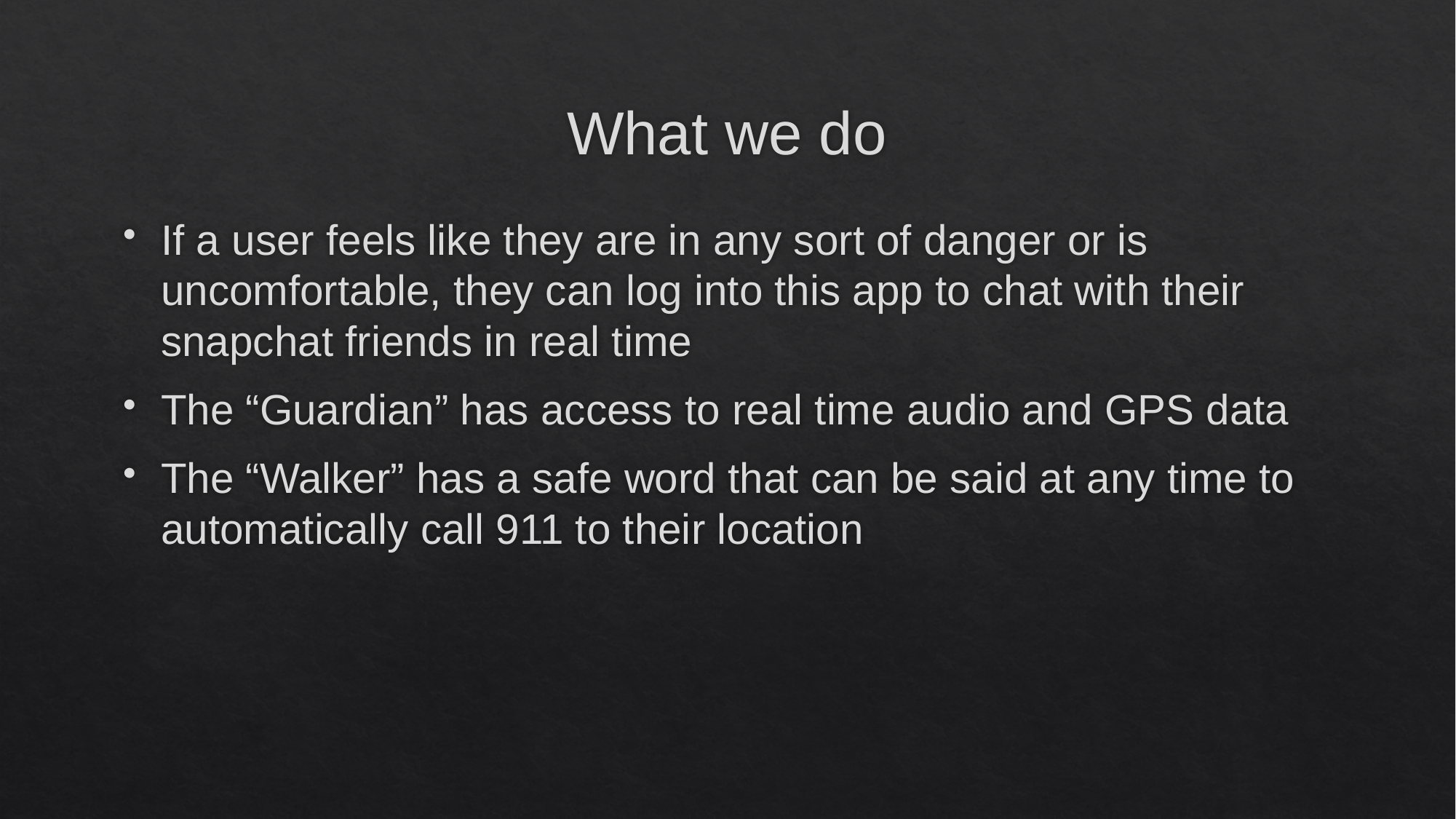

# What we do
If a user feels like they are in any sort of danger or is uncomfortable, they can log into this app to chat with their snapchat friends in real time
The “Guardian” has access to real time audio and GPS data
The “Walker” has a safe word that can be said at any time to automatically call 911 to their location